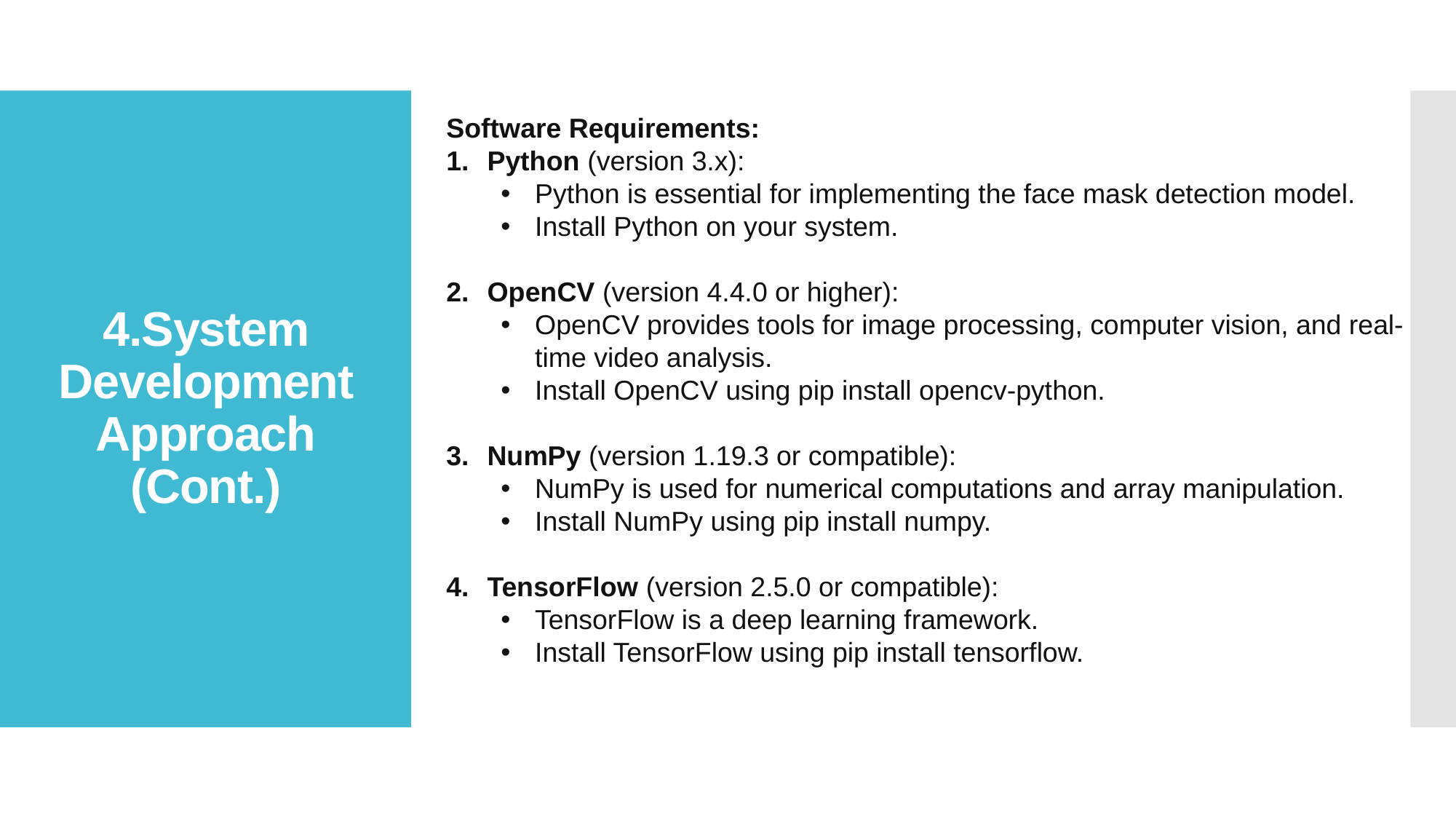

Software Requirements:
Python (version 3.x):
Python is essential for implementing the face mask detection model.
Install Python on your system.

OpenCV (version 4.4.0 or higher):
OpenCV provides tools for image processing, computer vision, and real-time video analysis.
Install OpenCV using pip install opencv-python.

NumPy (version 1.19.3 or compatible):
NumPy is used for numerical computations and array manipulation.
Install NumPy using pip install numpy.

TensorFlow (version 2.5.0 or compatible):
TensorFlow is a deep learning framework.
Install TensorFlow using pip install tensorflow.

# 4.System Development Approach (Cont.)